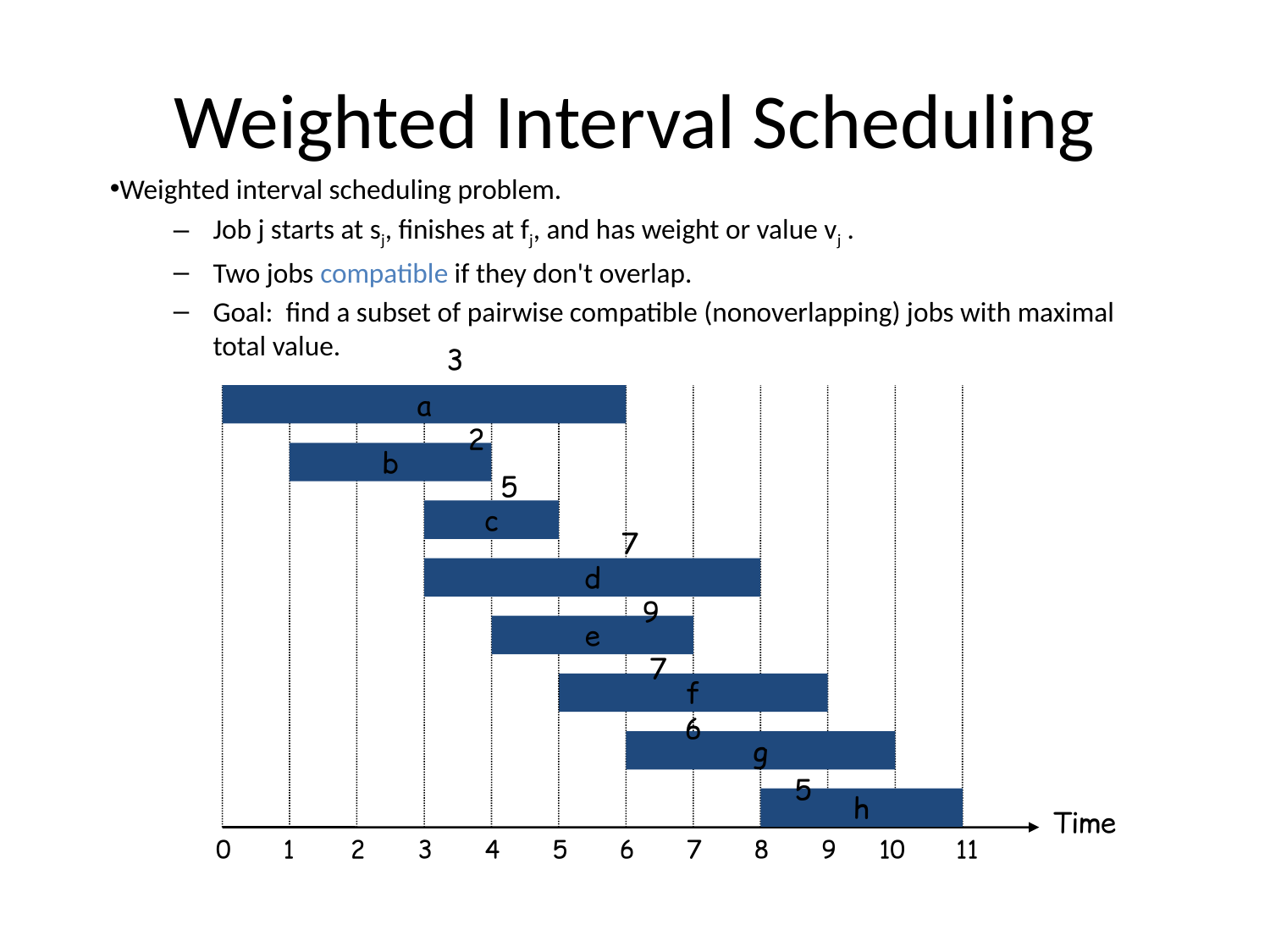

# Weighted Interval Scheduling
Weighted interval scheduling problem.
Job j starts at sj, finishes at fj, and has weight or value vj .
Two jobs compatible if they don't overlap.
Goal:  find a subset of pairwise compatible (nonoverlapping) jobs with maximal total value.
3
a
2
b
5
c
7
d
9

e
7
f
6
g
5
h
Time
0

1
2
3
4
5
6
7
8
9
10

11

19